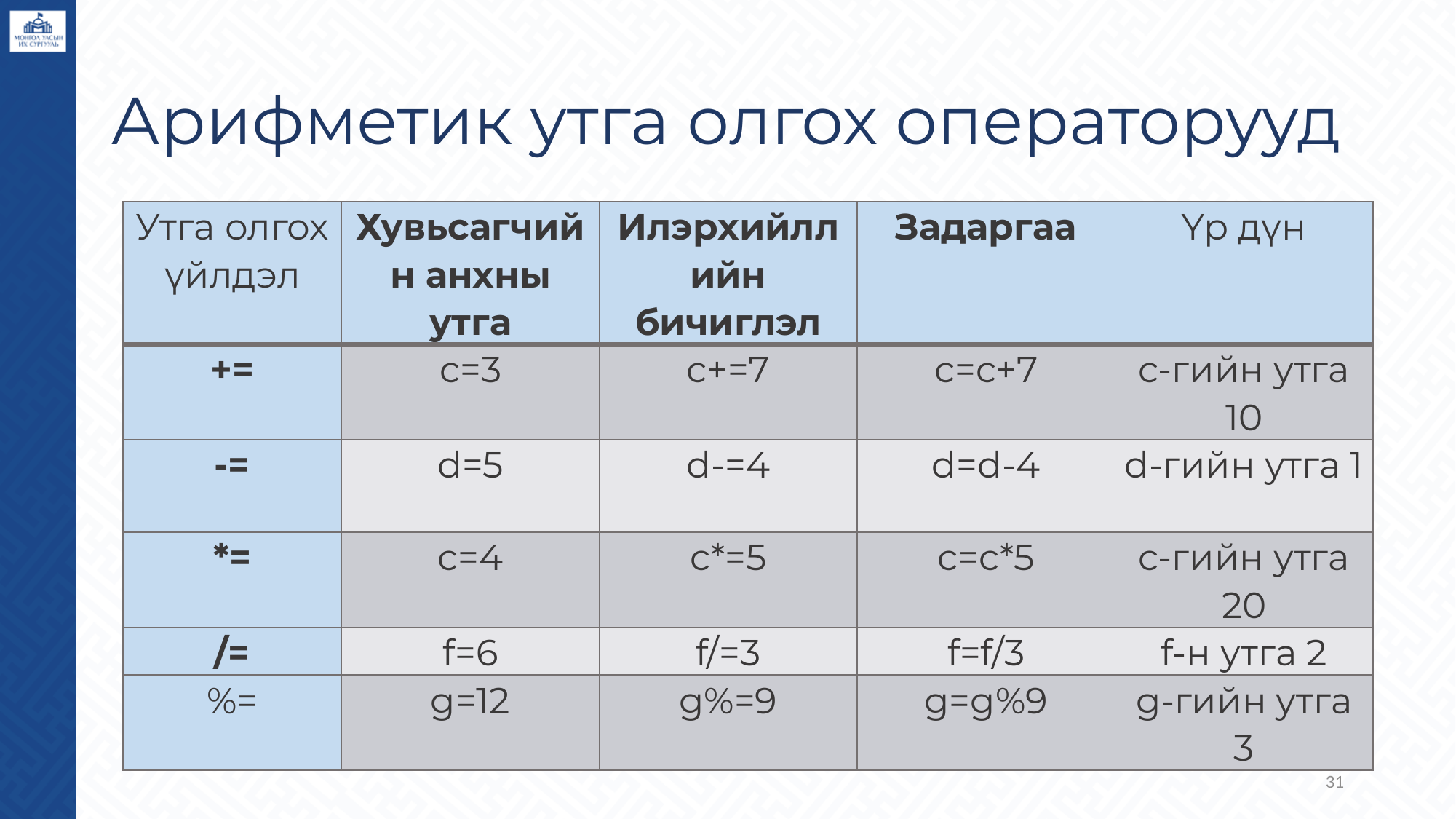

# Арифметик утга олгох операторууд
| Утга олгох үйлдэл | Хувьсагчийн анхны утга | Илэрхийллийн бичиглэл | Задаргаа | Үр дүн |
| --- | --- | --- | --- | --- |
| += | c=3 | c+=7 | c=c+7 | c-гийн утга 10 |
| -= | d=5 | d-=4 | d=d-4 | d-гийн утга 1 |
| \*= | c=4 | c\*=5 | c=c\*5 | c-гийн утга 20 |
| /= | f=6 | f/=3 | f=f/3 | f-н утга 2 |
| %= | g=12 | g%=9 | g=g%9 | g-гийн утга 3 |
31